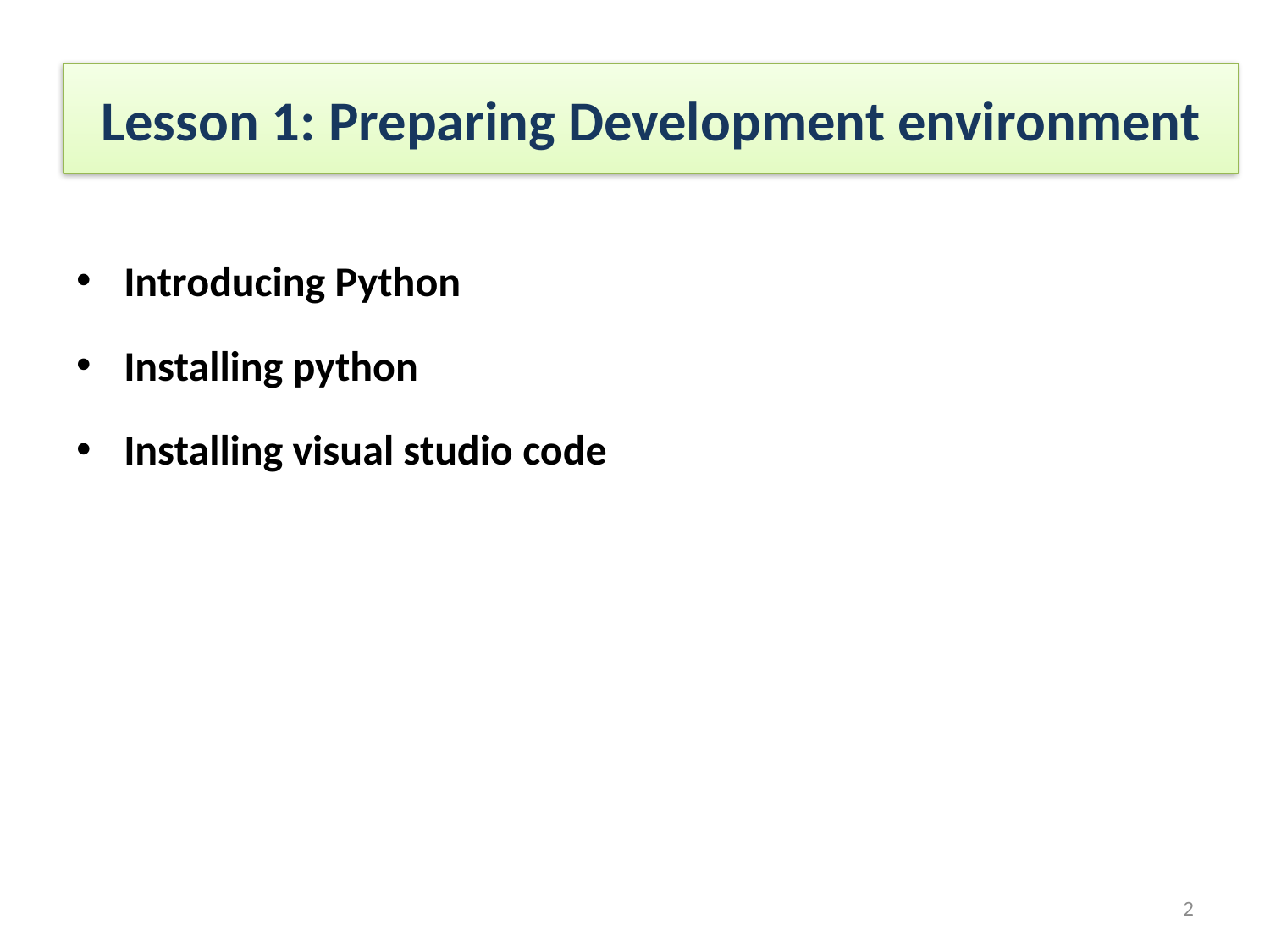

# Lesson 1: Preparing Development environment
Introducing Python
Installing python
Installing visual studio code
2